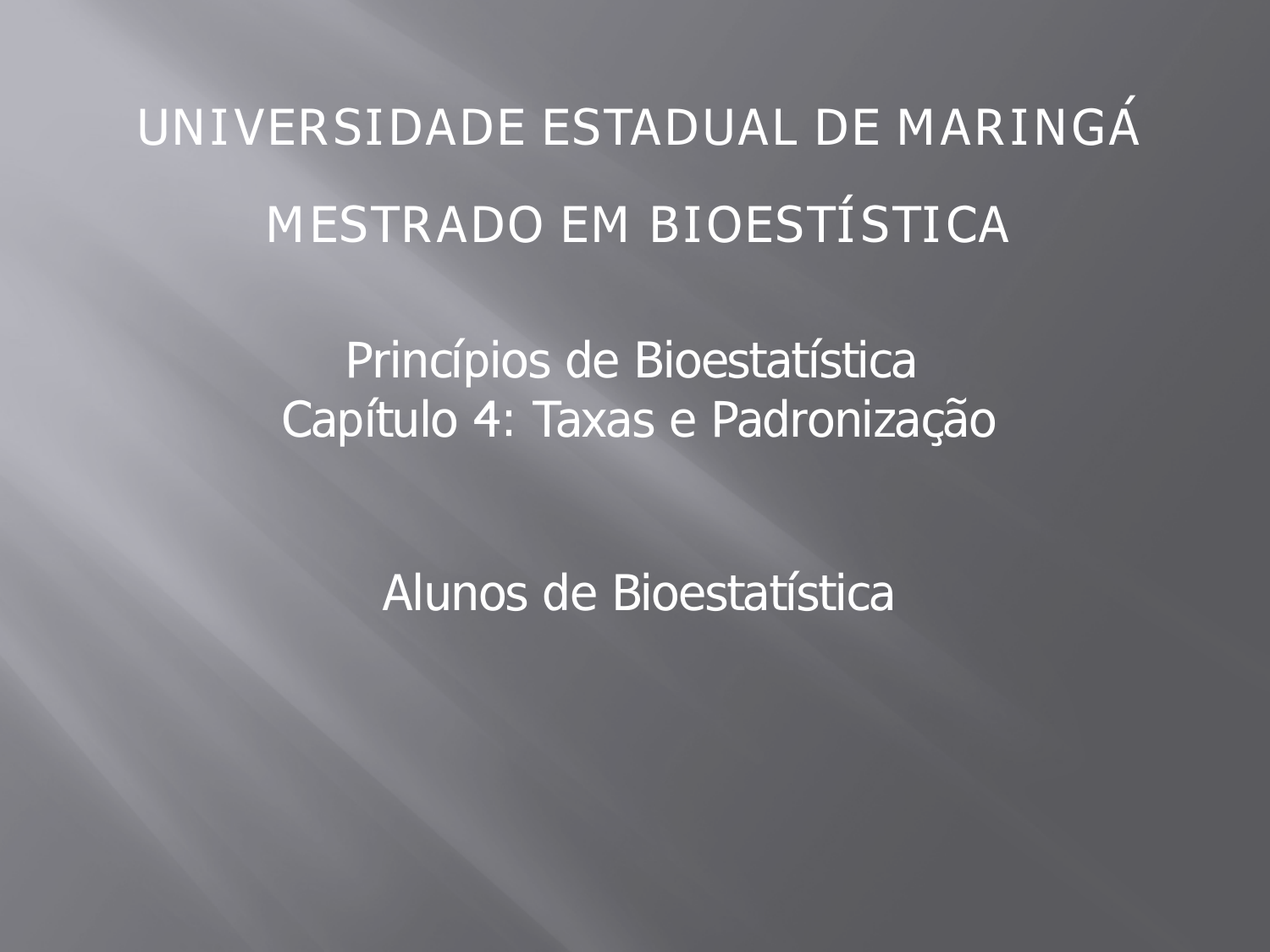

UNIVERSIDADE ESTADUAL DE MARINGÁ

MESTRADO EM BIOESTÍSTICA

Princípios de Bioestatística
Capítulo 4: Taxas e Padronização

Alunos de Bioestatística